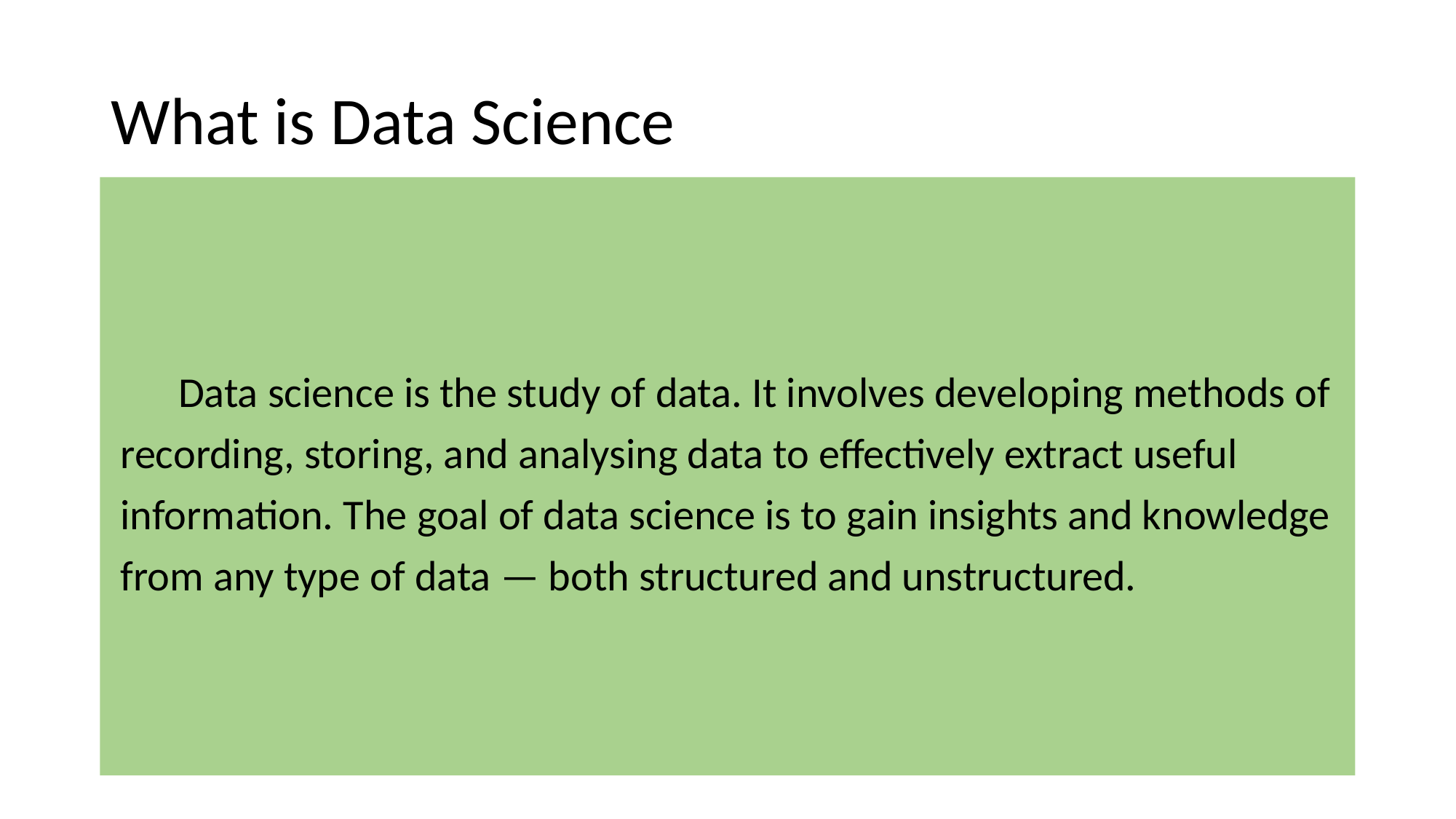

# What is Data Science

       Data science is the study of data. It involves developing methods of
 recording, storing, and analysing data to effectively extract useful
 information. The goal of data science is to gain insights and knowledge
 from any type of data — both structured and unstructured.